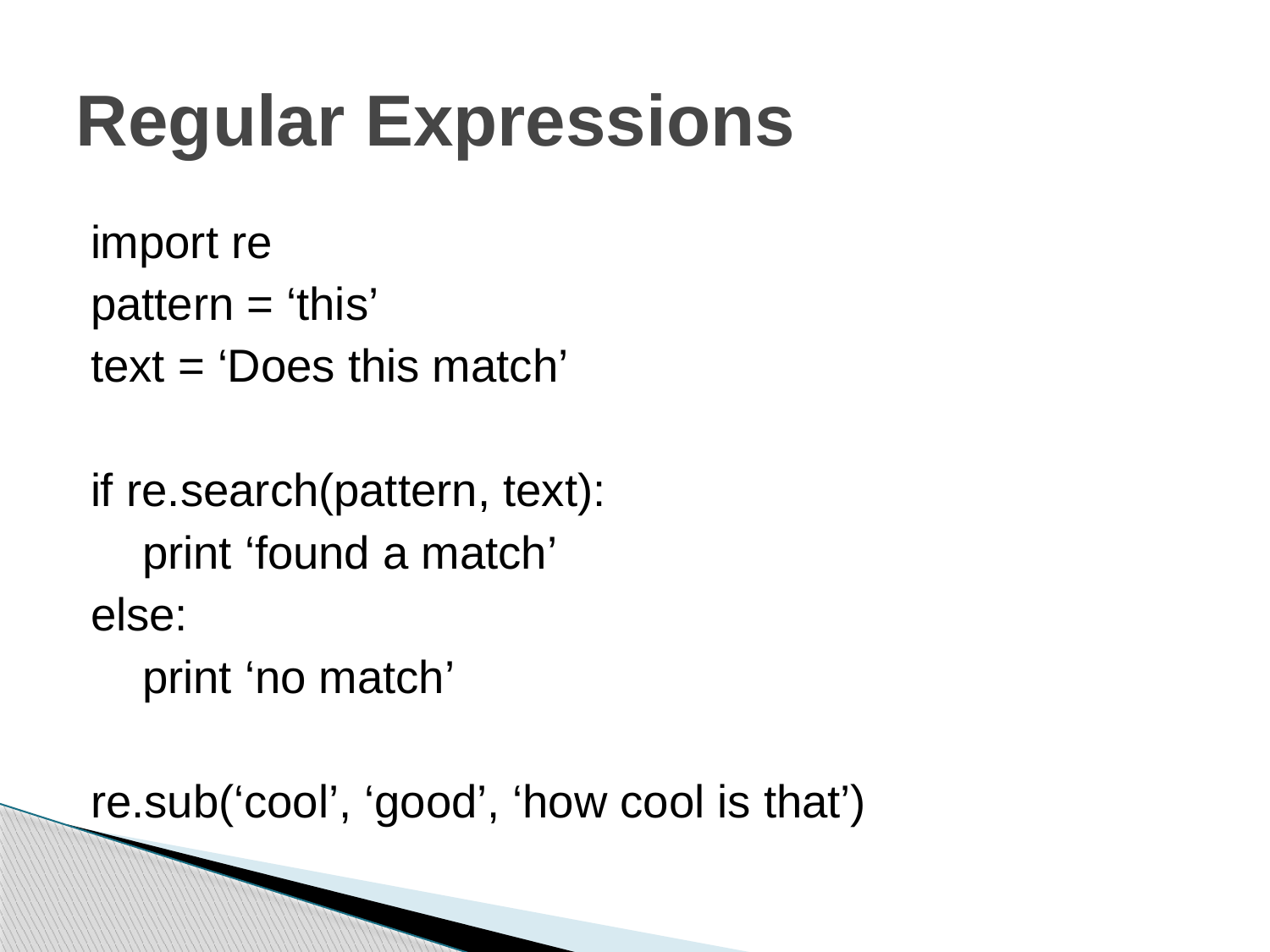

# Regular Expressions
import re
pattern = ‘this’
text = ‘Does this match’

if re.search(pattern, text):
    print ‘found a match’
else:
    print ‘no match’

re.sub(‘cool’, ‘good’, ‘how cool is that’)